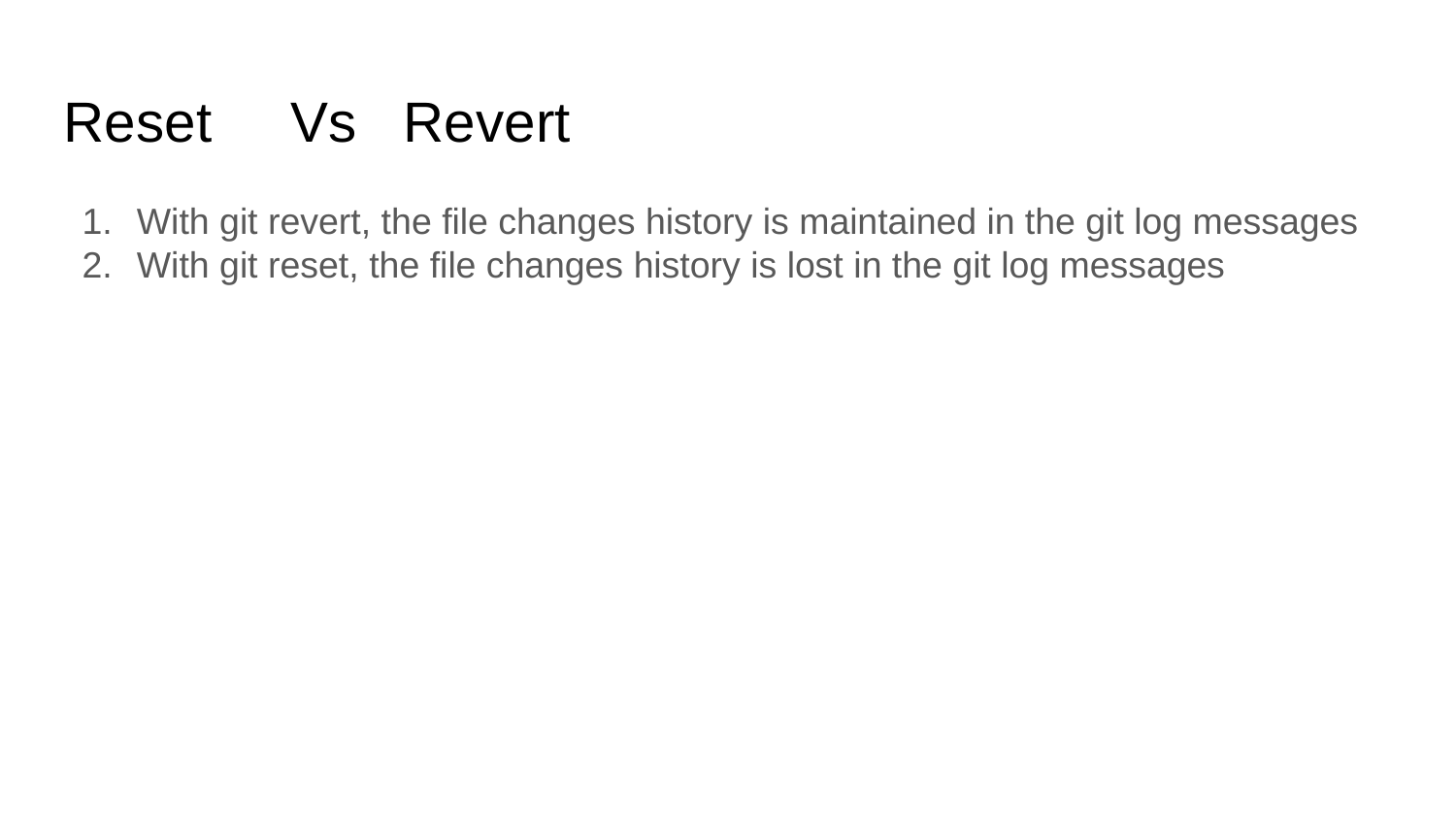

Reset     Vs   Revert
With git revert, the file changes history is maintained in the git log messages
With git reset, the file changes history is lost in the git log messages